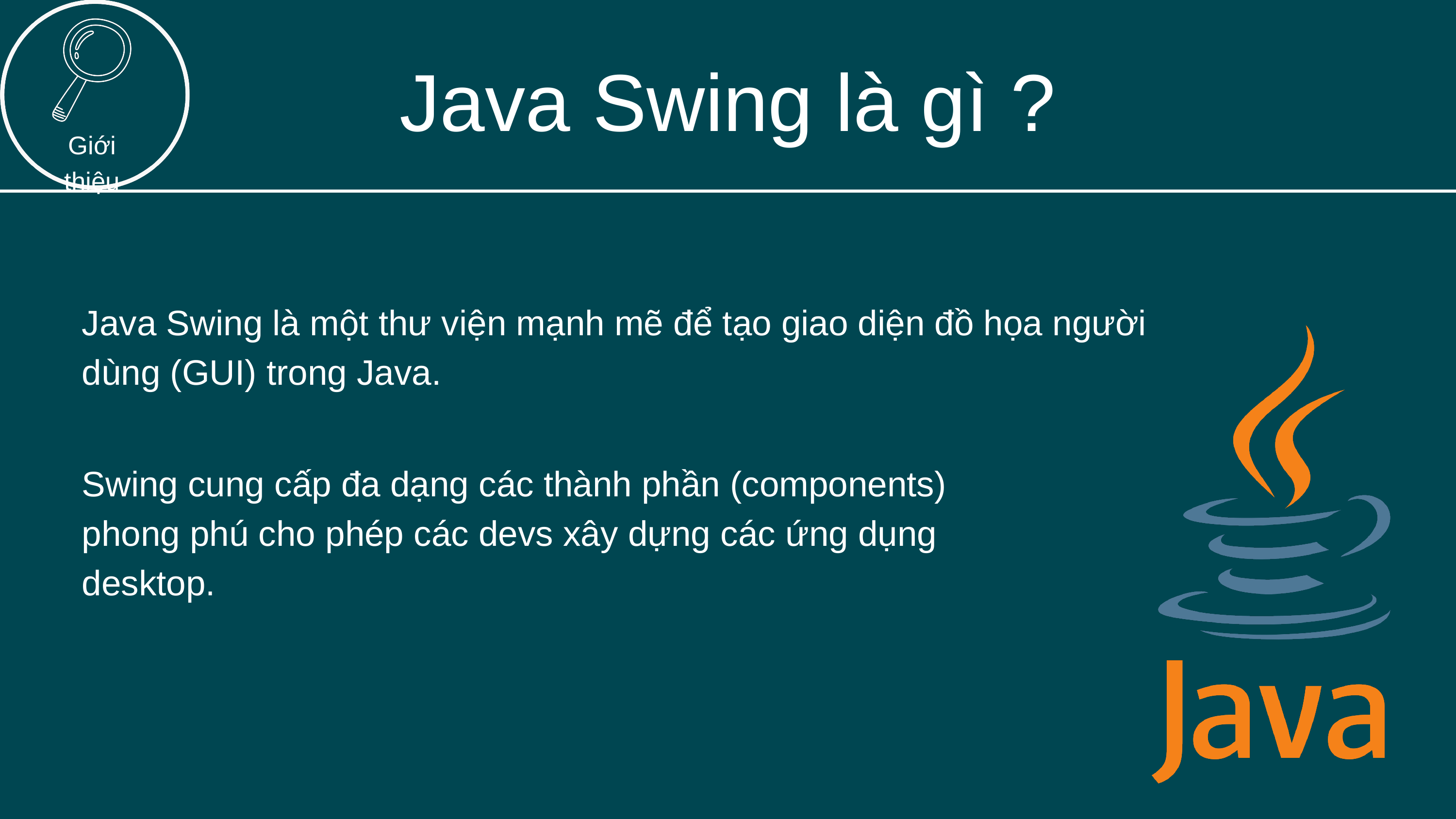

Java Swing là gì ?
Giới thiệu

Java Swing là một thư viện mạnh mẽ để tạo giao diện đồ họa người dùng (GUI) trong Java.

Swing cung cấp đa dạng các thành phần (components) phong phú cho phép các devs xây dựng các ứng dụng desktop.